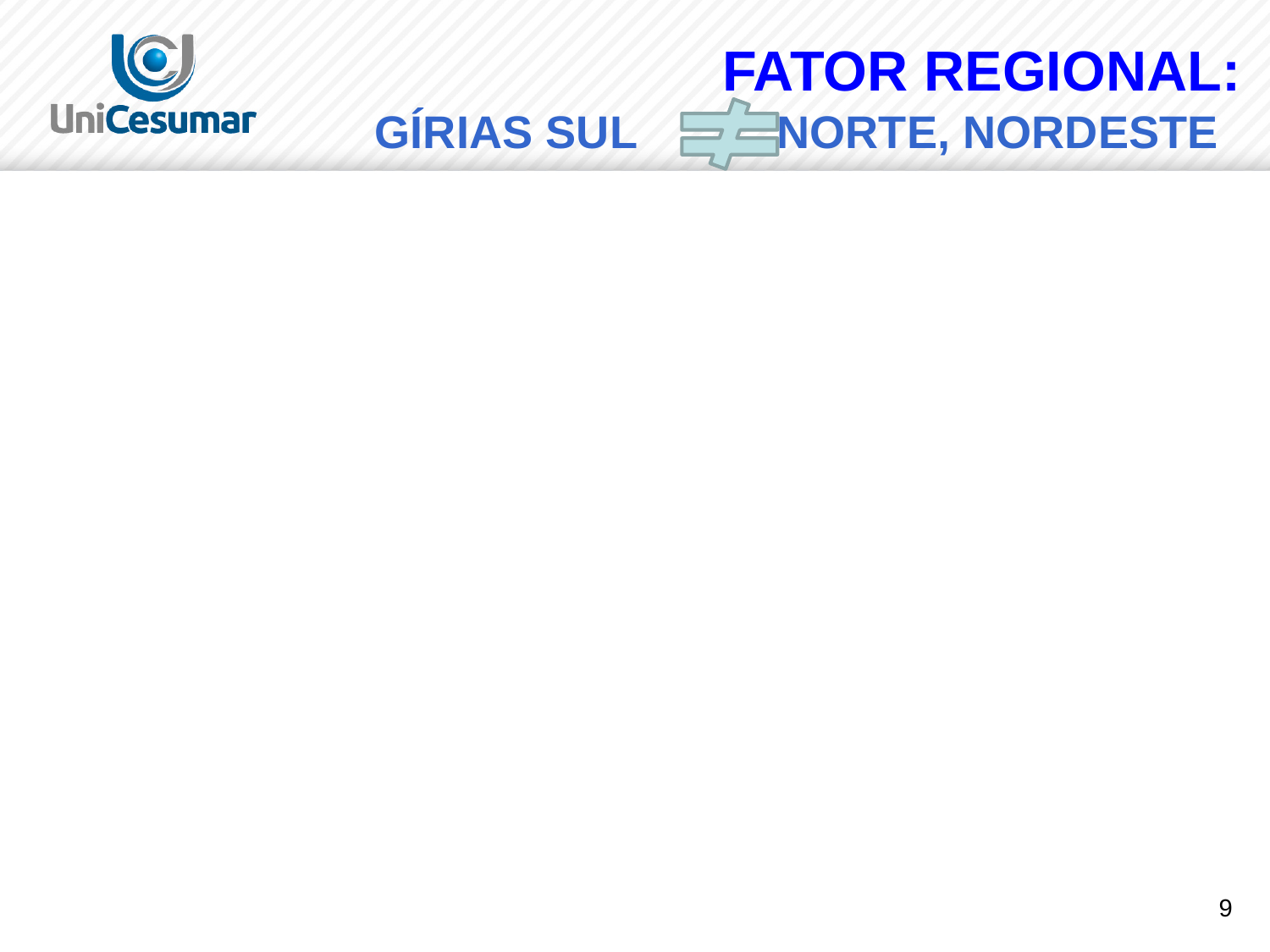

# FATOR REGIONAL: GÍRIAS SUL           NORTE, NORDESTE